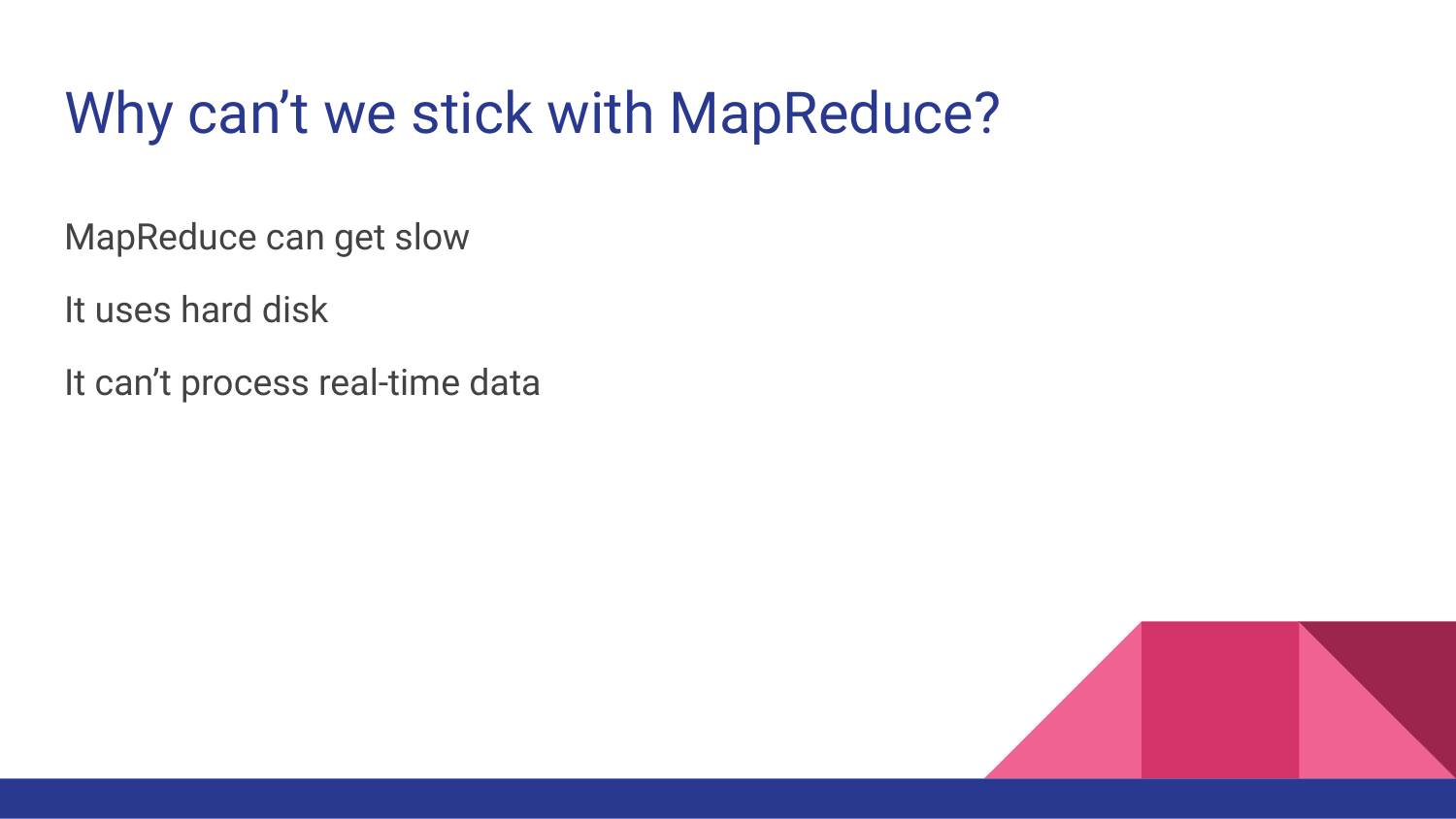

# Why can’t we stick with MapReduce?
MapReduce can get slow
It uses hard disk
It can’t process real-time data